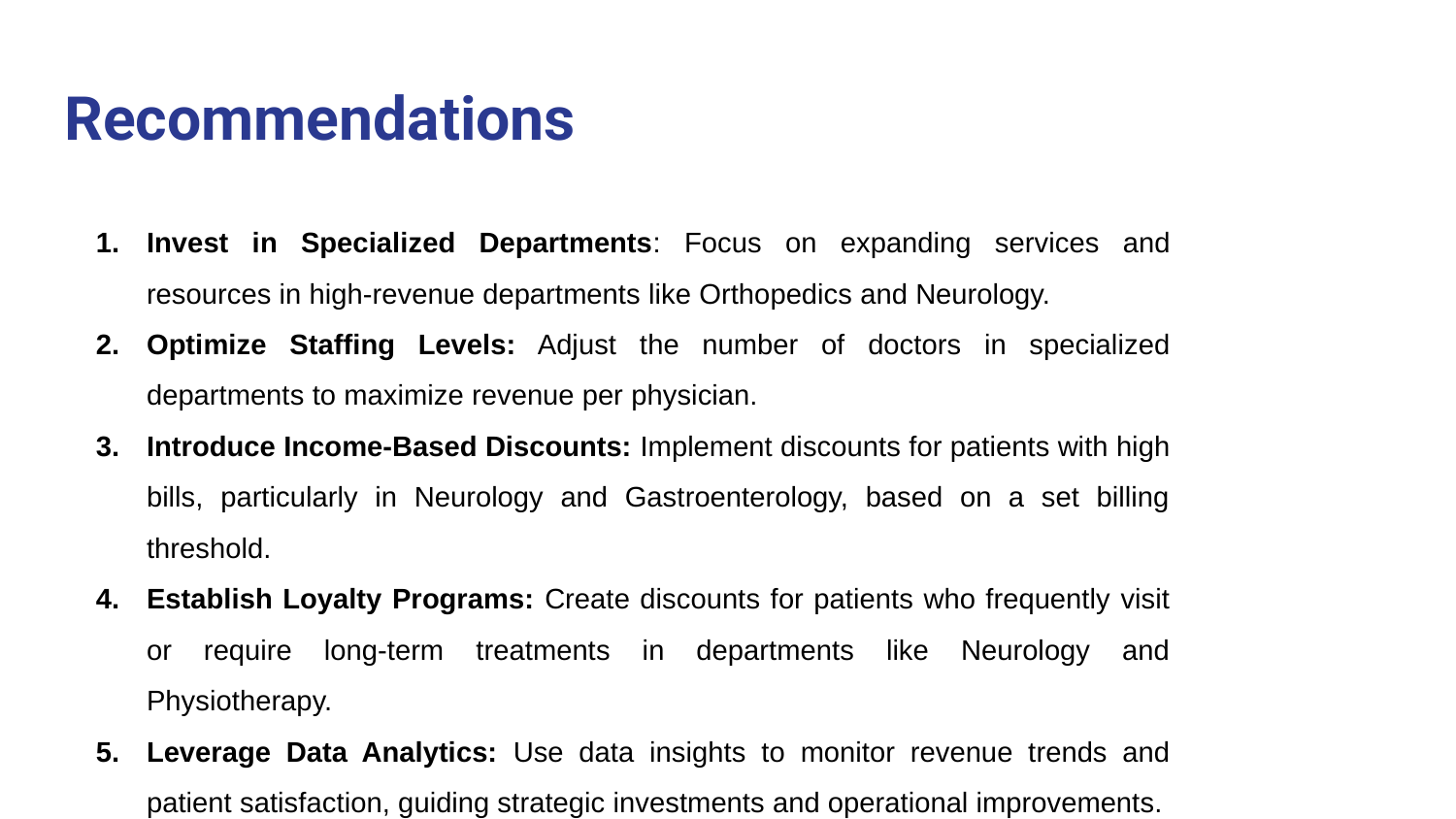

# Recommendations
Invest in Specialized Departments: Focus on expanding services and resources in high-revenue departments like Orthopedics and Neurology.
Optimize Staffing Levels: Adjust the number of doctors in specialized departments to maximize revenue per physician.
Introduce Income-Based Discounts: Implement discounts for patients with high bills, particularly in Neurology and Gastroenterology, based on a set billing threshold.
Establish Loyalty Programs: Create discounts for patients who frequently visit or require long-term treatments in departments like Neurology and Physiotherapy.
Leverage Data Analytics: Use data insights to monitor revenue trends and patient satisfaction, guiding strategic investments and operational improvements.